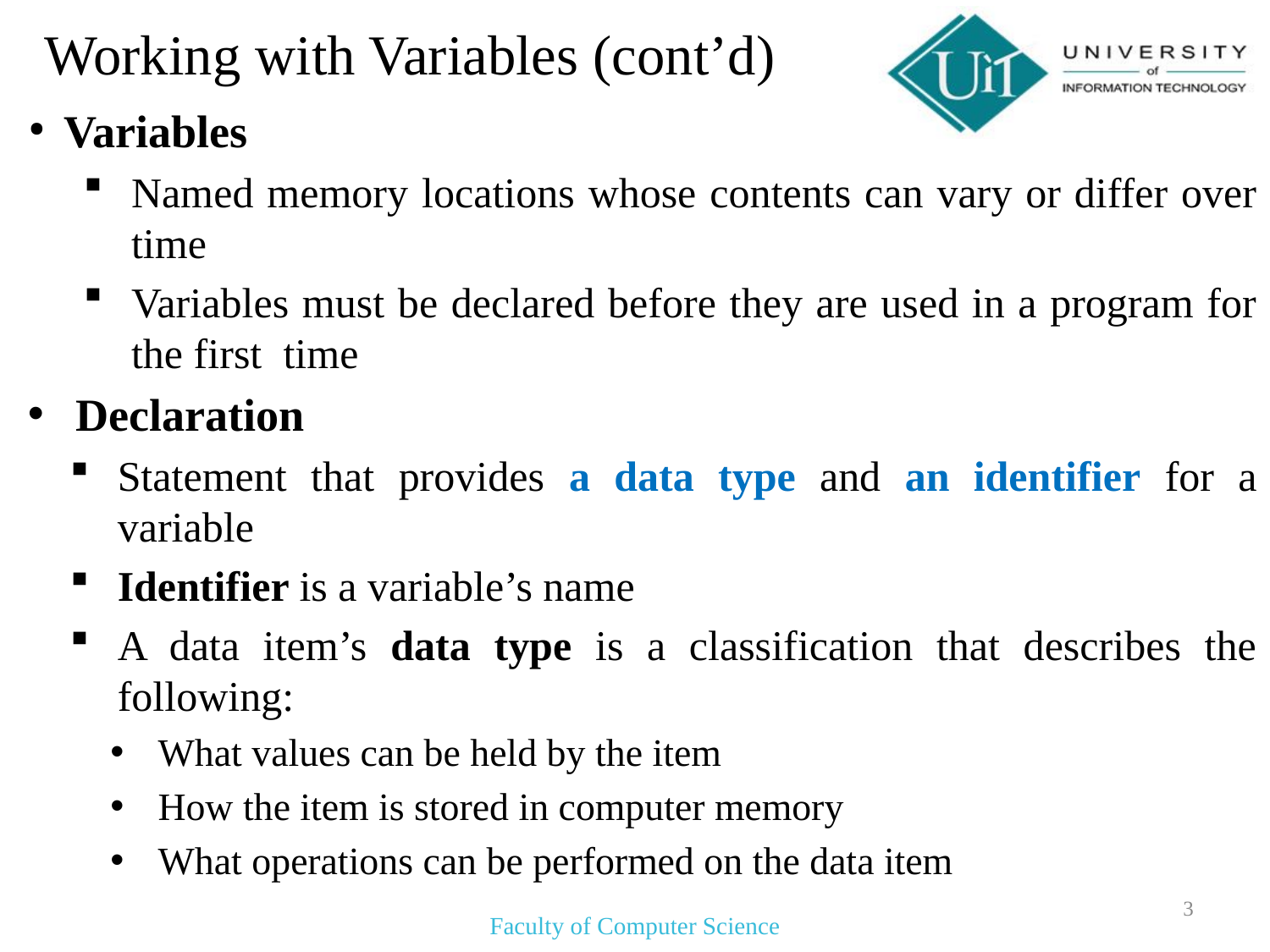

# Working with Variables (cont’d)
Variables
Named memory locations whose contents can vary or differ over time
Variables must be declared before they are used in a program for the first  time
Declaration
Statement that provides a data type and an identifier for a variable
Identifier is a variable’s name
A data item’s data type is a classification that describes the following:
What values can be held by the item
How the item is stored in computer memory
What operations can be performed on the data item
3
Faculty of Computer Science